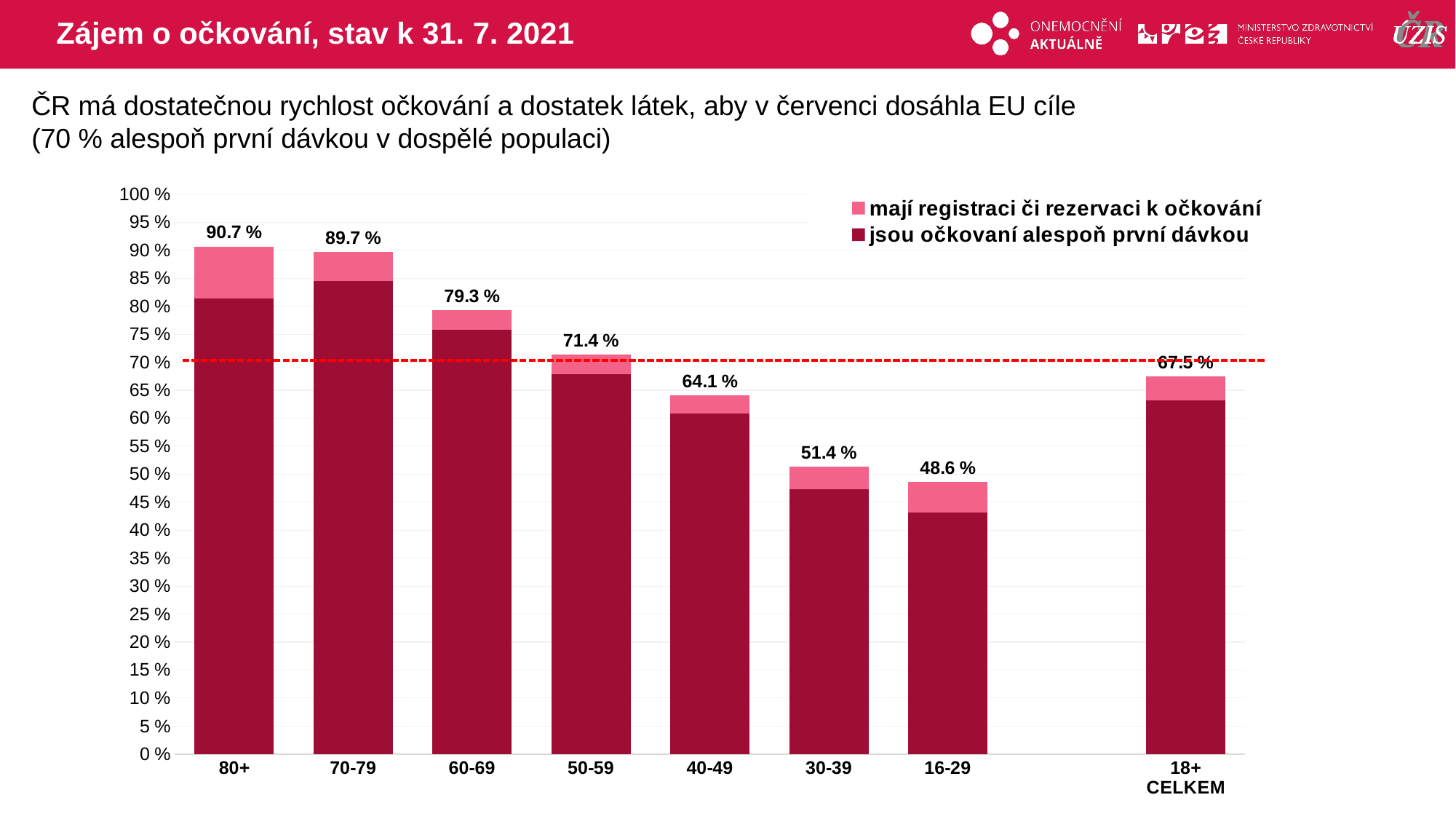

# Zájem o očkování, stav k 31. 7. 2021
ČR má dostatečnou rychlost očkování a dostatek látek, aby v červenci dosáhla EU cíle
(70 % alespoň první dávkou v dospělé populaci)

### Chart

| Category | mají registraci či rezervaci k očkování | jsou očkovaní alespoň první dávkou |
|---|---|---|
| 80+ | 90.66602 | 81.3449945 |
| 70-79 | 89.73774 | 84.519125 |
| 60-69 | 79.28211 | 75.7382599 |
| 50-59 | 71.38136 | 67.853773 |
| 40-49 | 64.08421 | 60.8401228 |
| 30-39 | 51.38588 | 47.303125 |
| 16-29 | 48.58792 | 43.1129509 |
|  | None | None |
| 18+ CELKEM | 67.5014 | 63.1873183 |